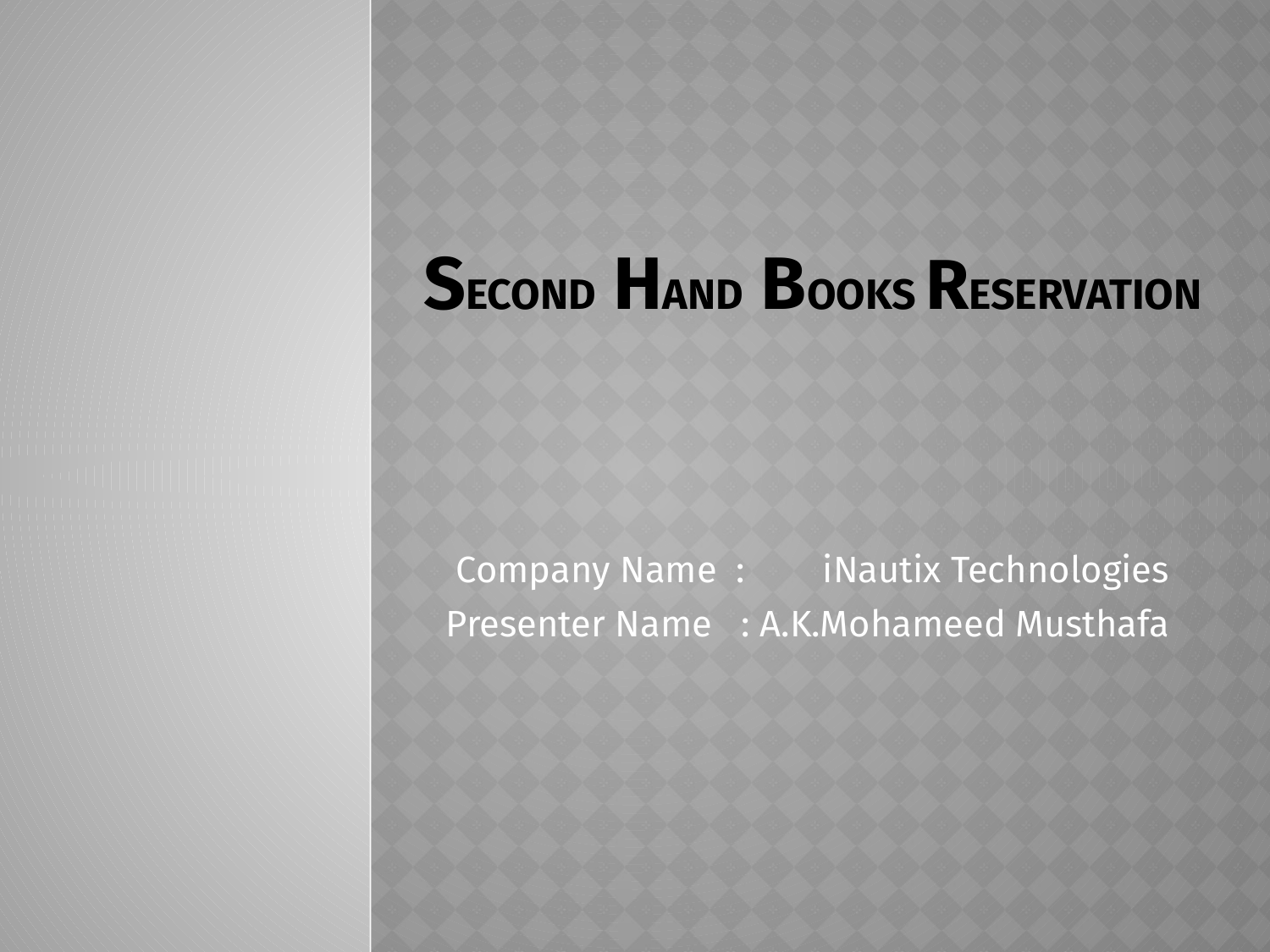

# Second Hand Books Reservation

Company Name  :        iNautix Technologies
Presenter Name   : A.K.Mohameed Musthafa